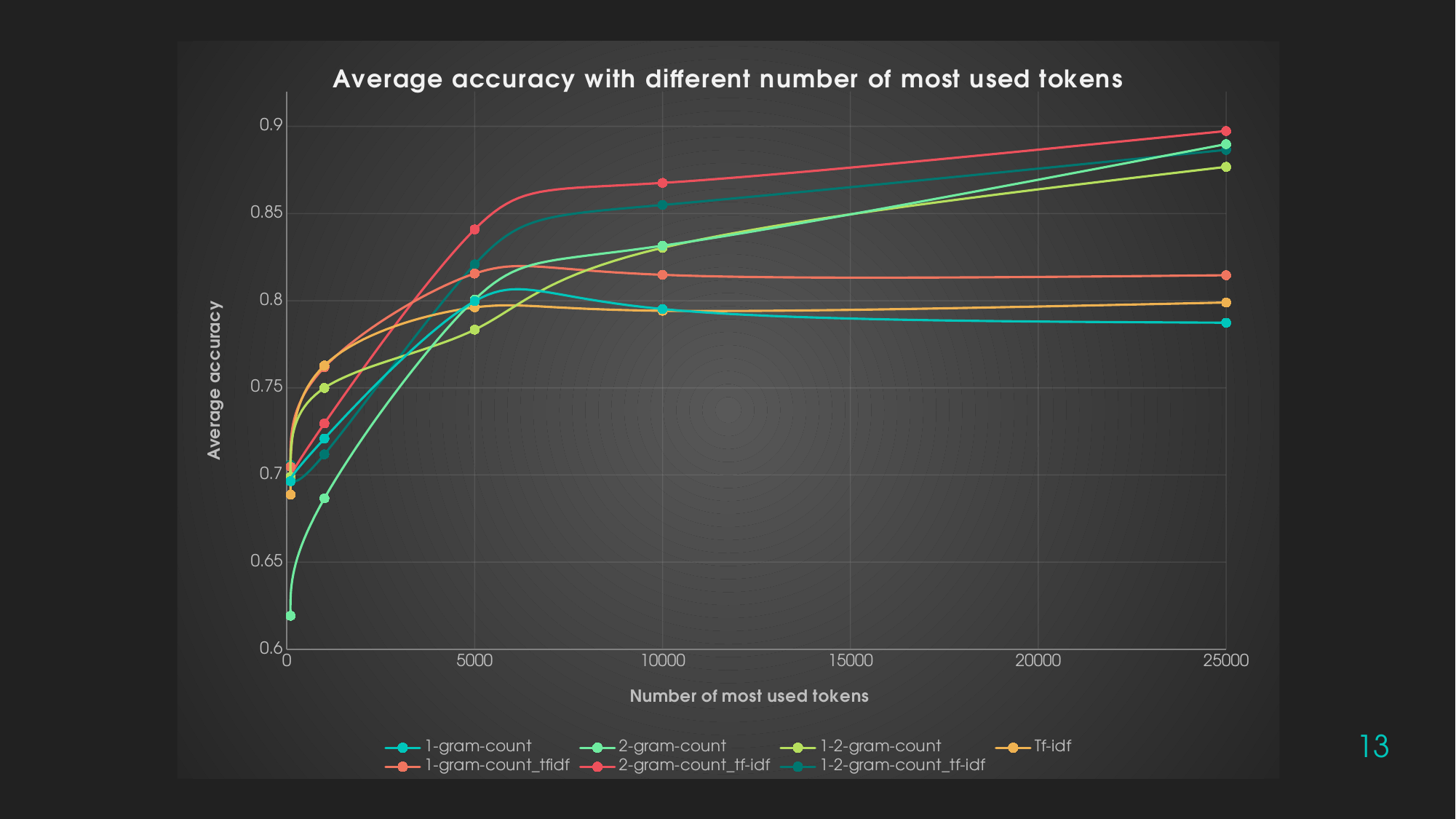

### Chart: Average accuracy with different number of most used tokens

| Category |  |  |  |  |  |  |  |
|---|---|---|---|---|---|---|---|
13